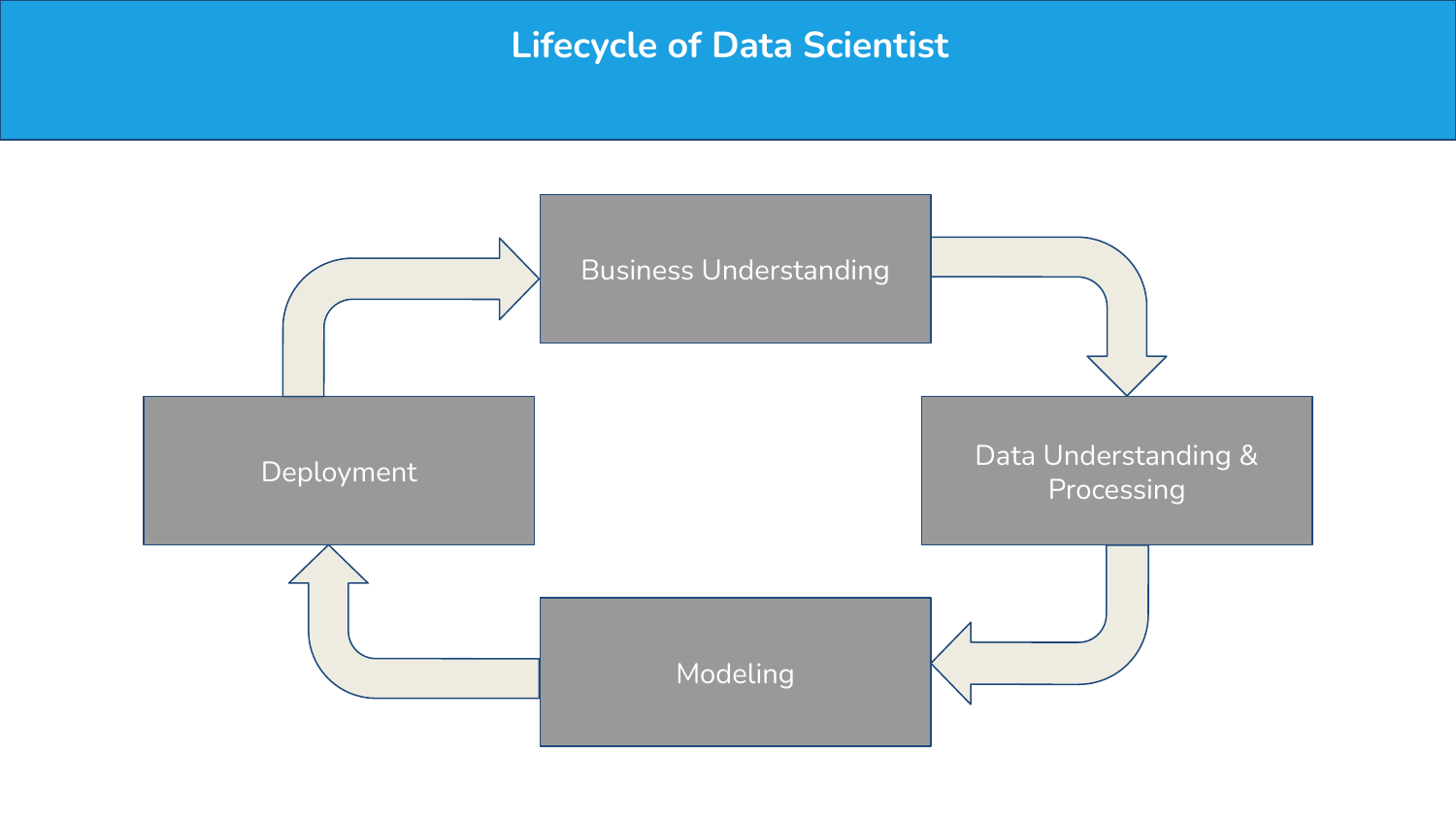

Lifecycle of Data Scientist

Business Understanding

Data Understanding & Processing
Deployment

Modeling